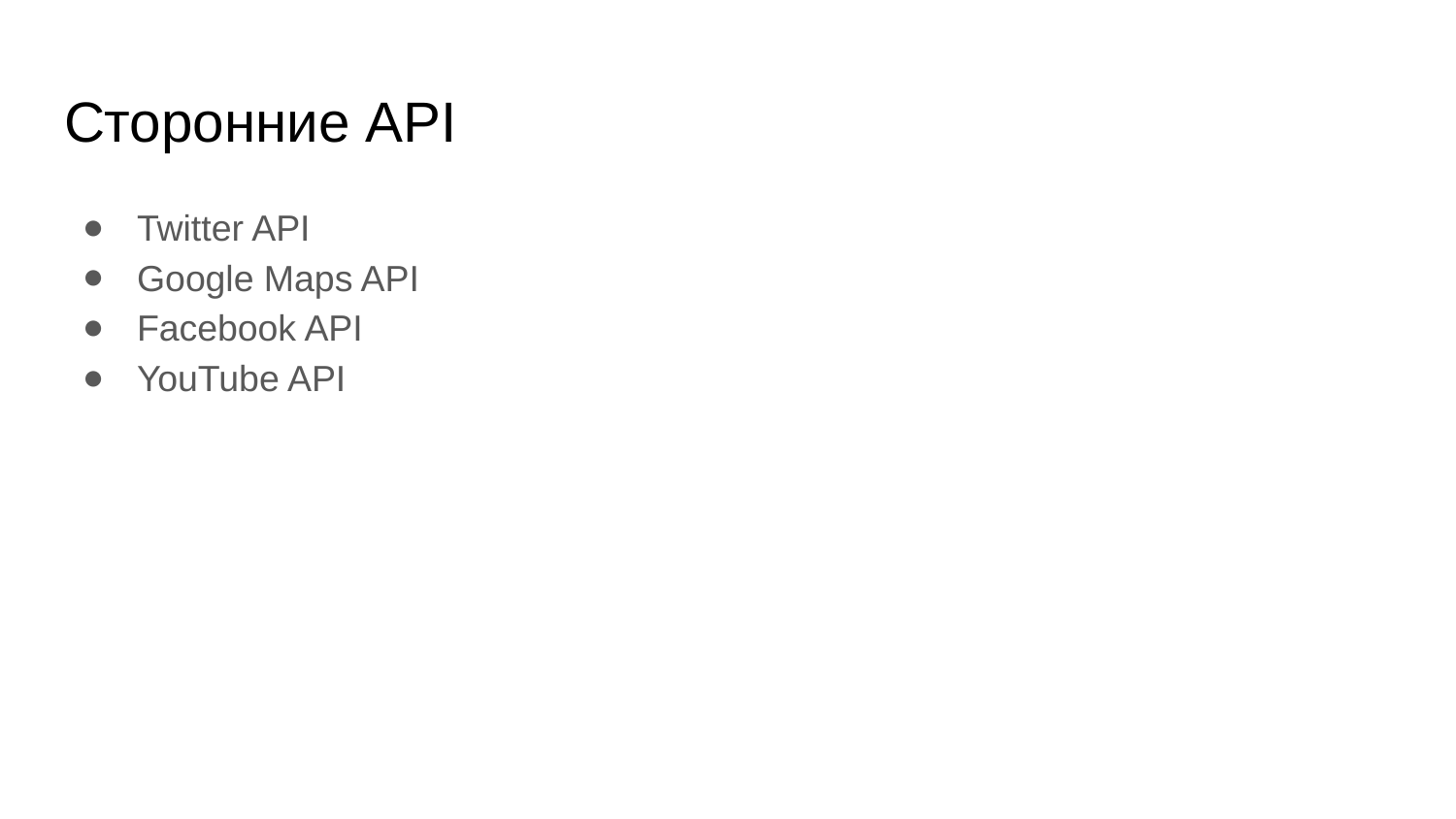

# Сторонние API
Twitter API
Google Maps API
Facebook API
YouTube API